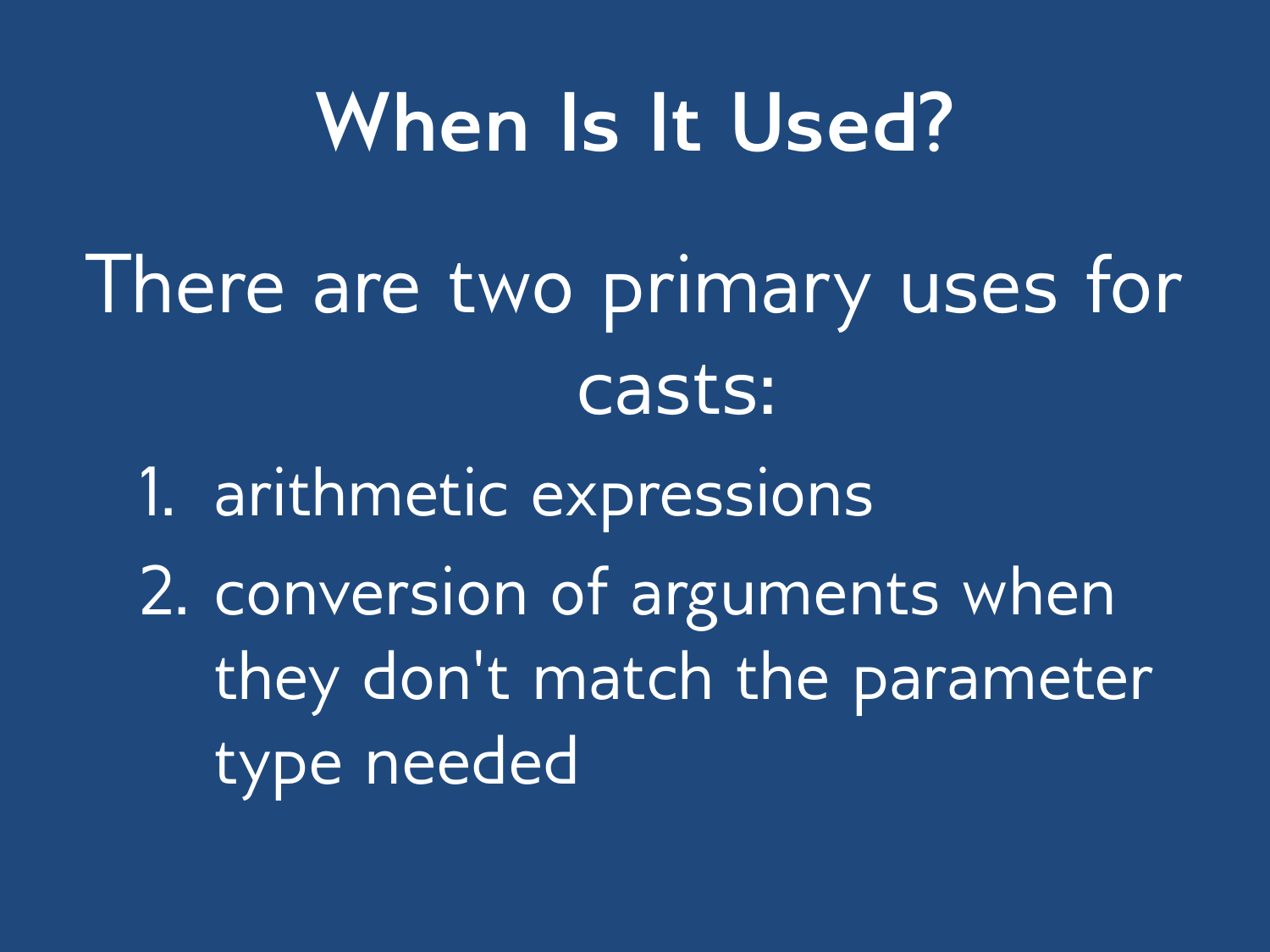

# When Is It Used?
There are two primary uses for casts:
arithmetic expressions
conversion of arguments when they don't match the parameter type needed